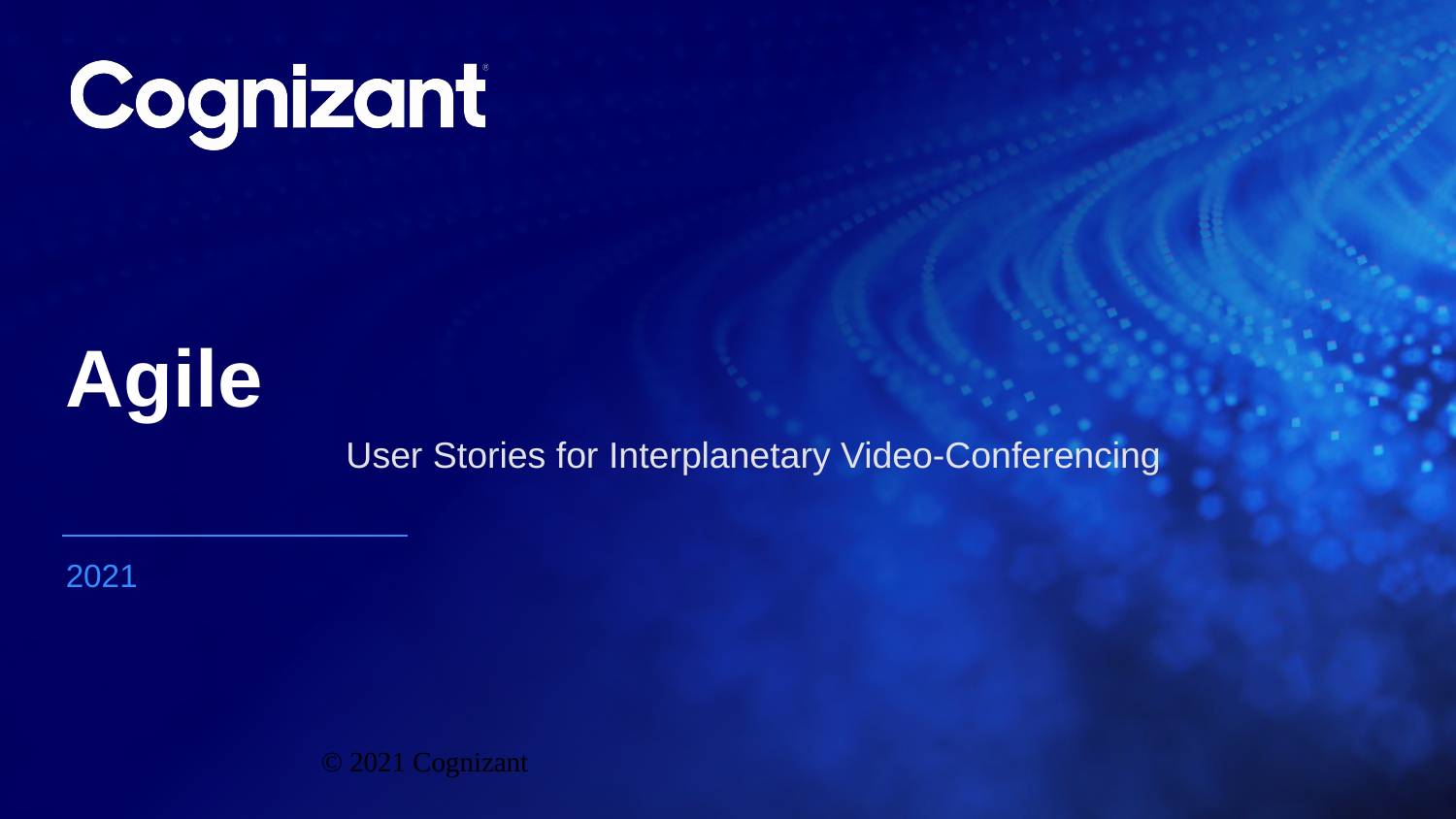

# Agile
User Stories for Interplanetary Video-Conferencing
2021
© 2021 Cognizant